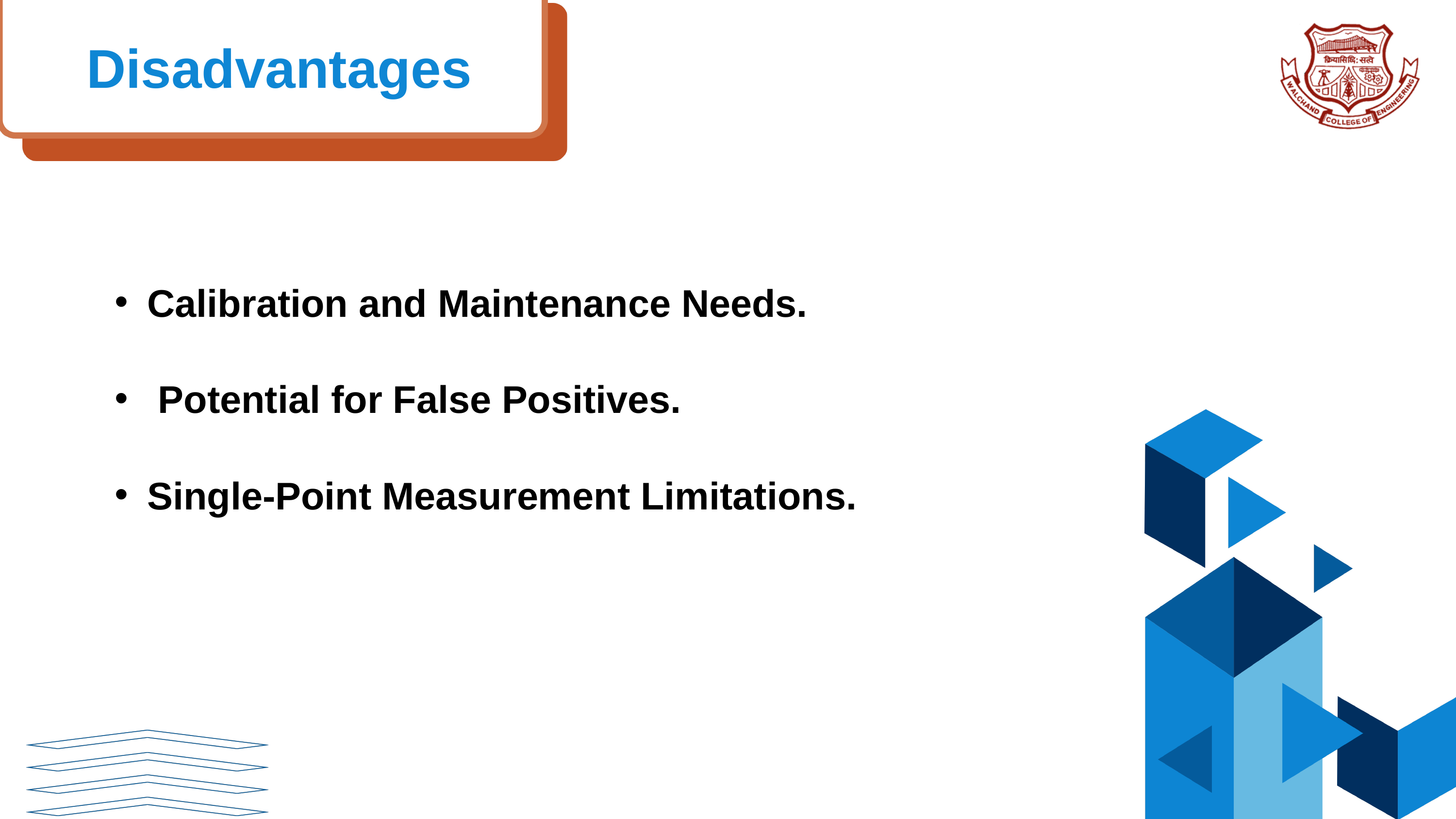

Disadvantages

Calibration and Maintenance Needs.
 Potential for False Positives.
Single-Point Measurement Limitations.